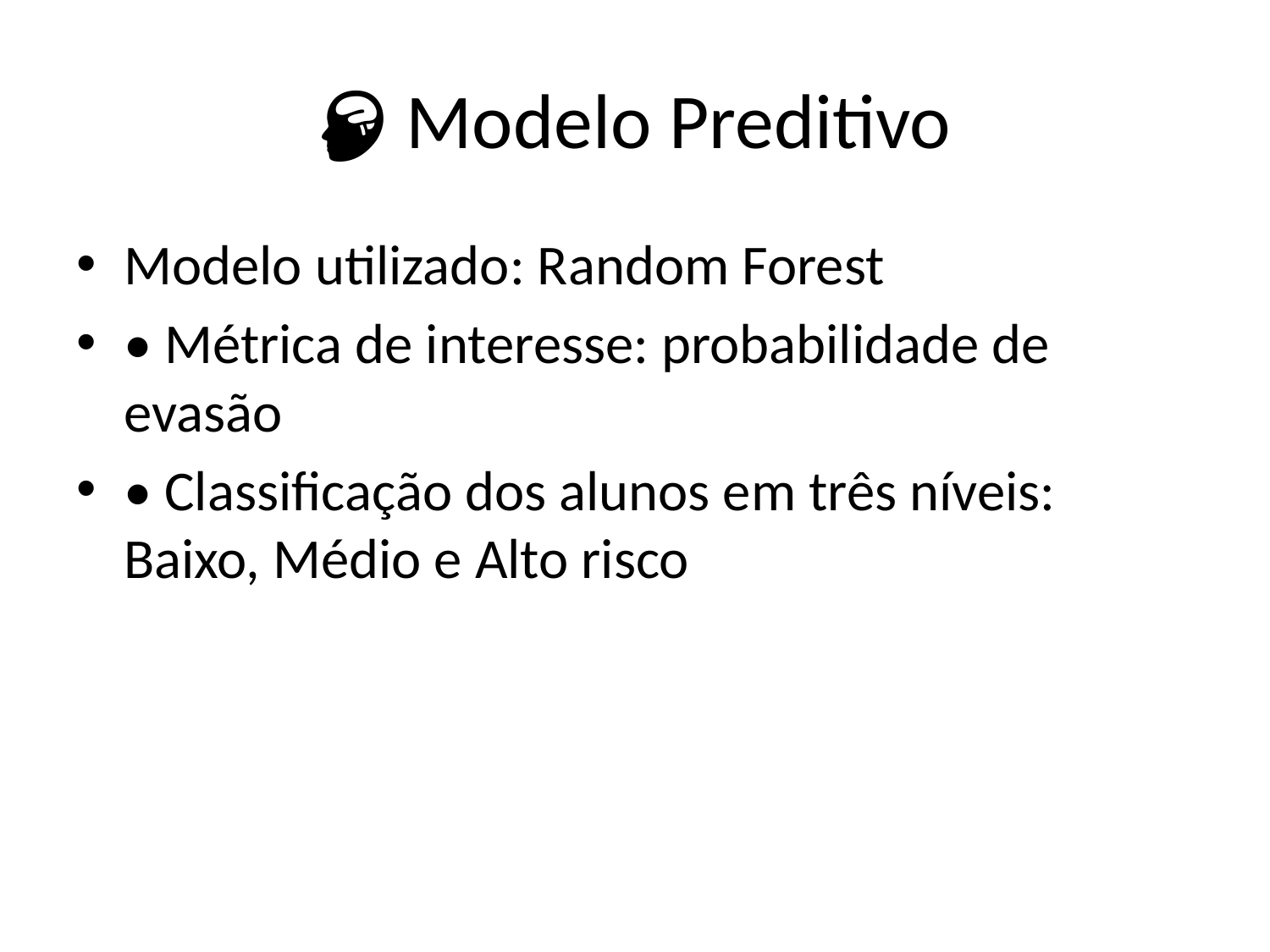

# 🧠 Modelo Preditivo
Modelo utilizado: Random Forest
• Métrica de interesse: probabilidade de evasão
• Classificação dos alunos em três níveis: Baixo, Médio e Alto risco